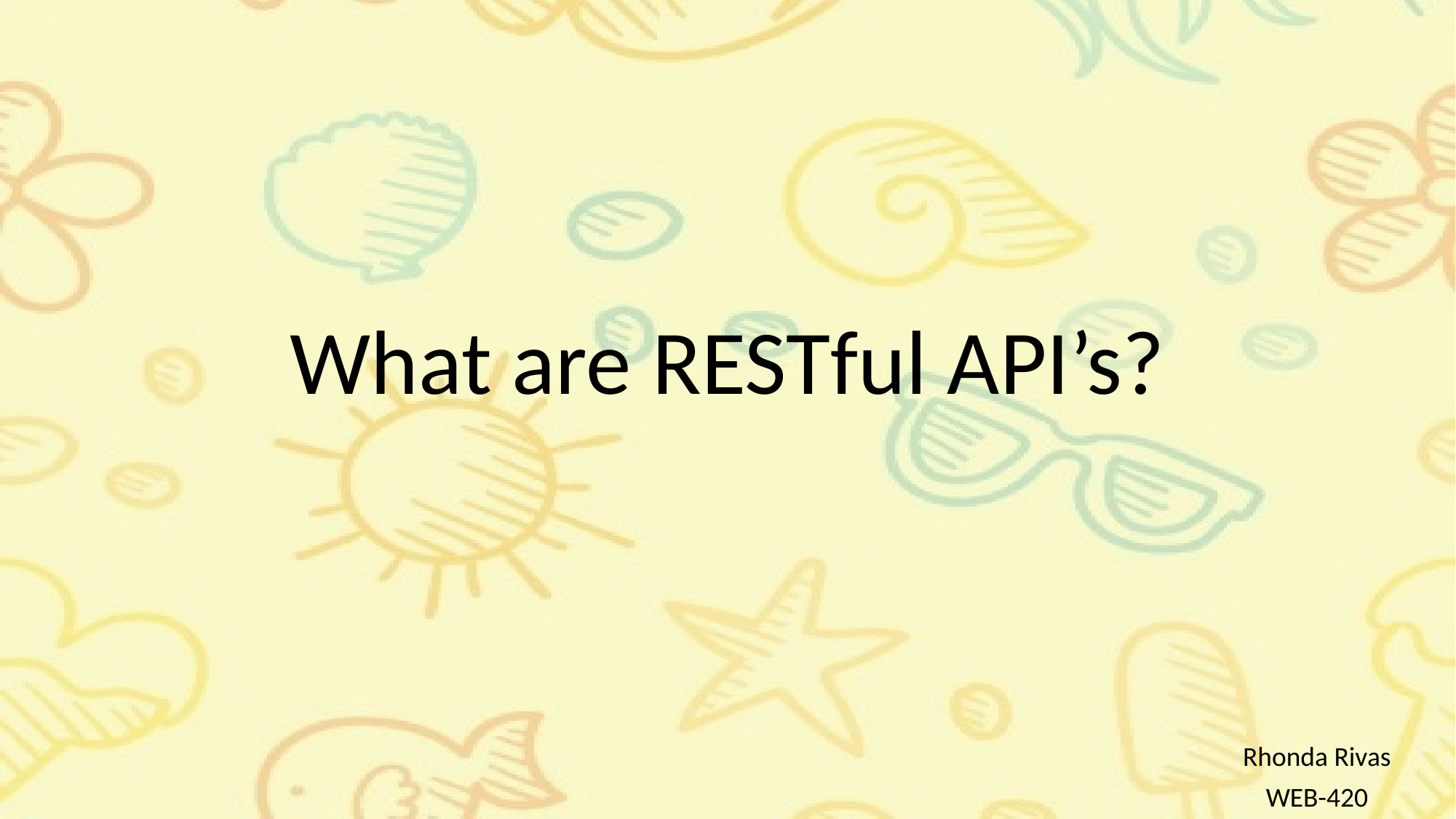

# What are RESTful API’s?
Rhonda Rivas
WEB-420